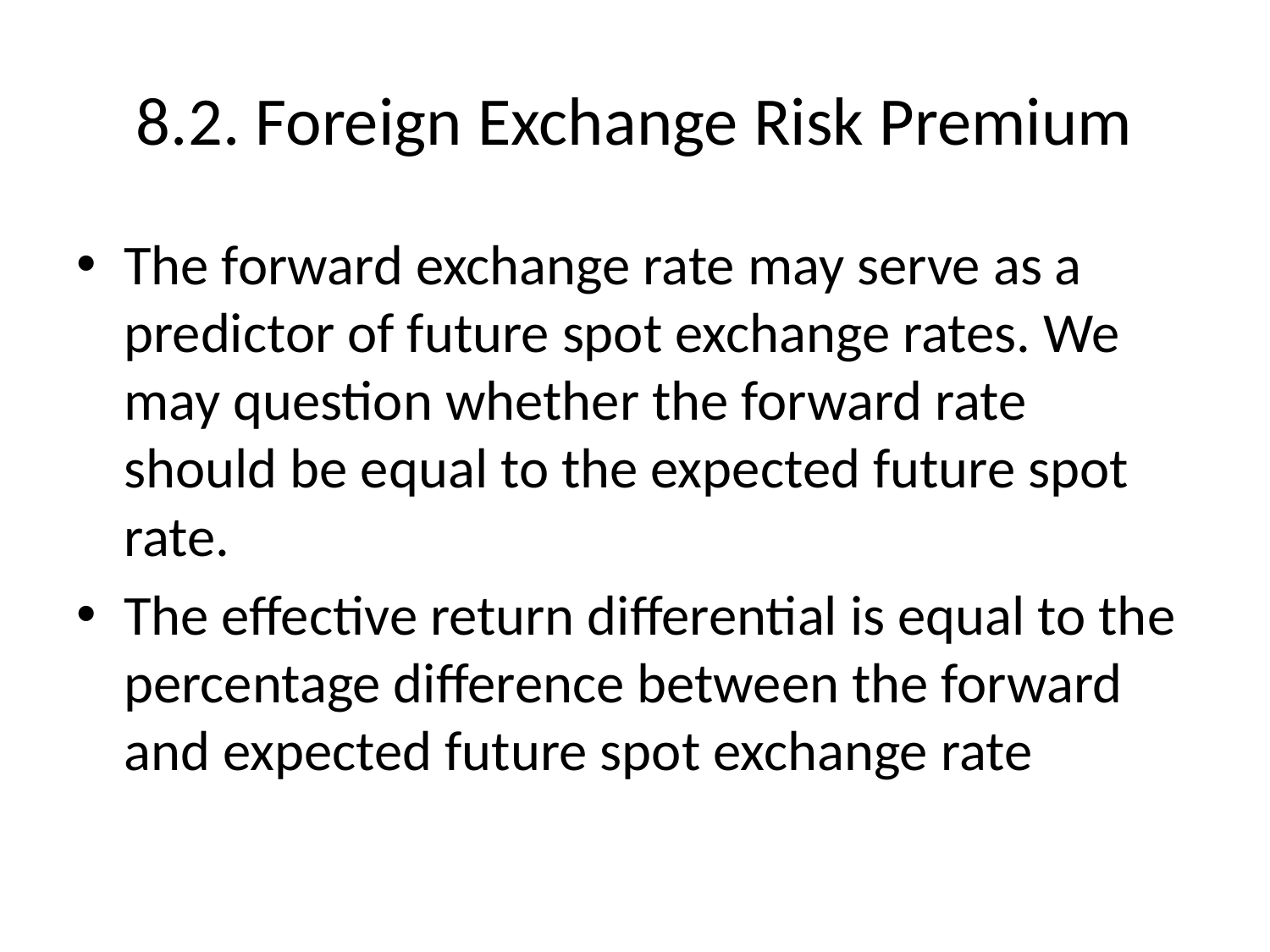

# 8.2. Foreign Exchange Risk Premium
The forward exchange rate may serve as a predictor of future spot exchange rates. We may question whether the forward rate should be equal to the expected future spot rate.
The effective return differential is equal to the percentage difference between the forward and expected future spot exchange rate